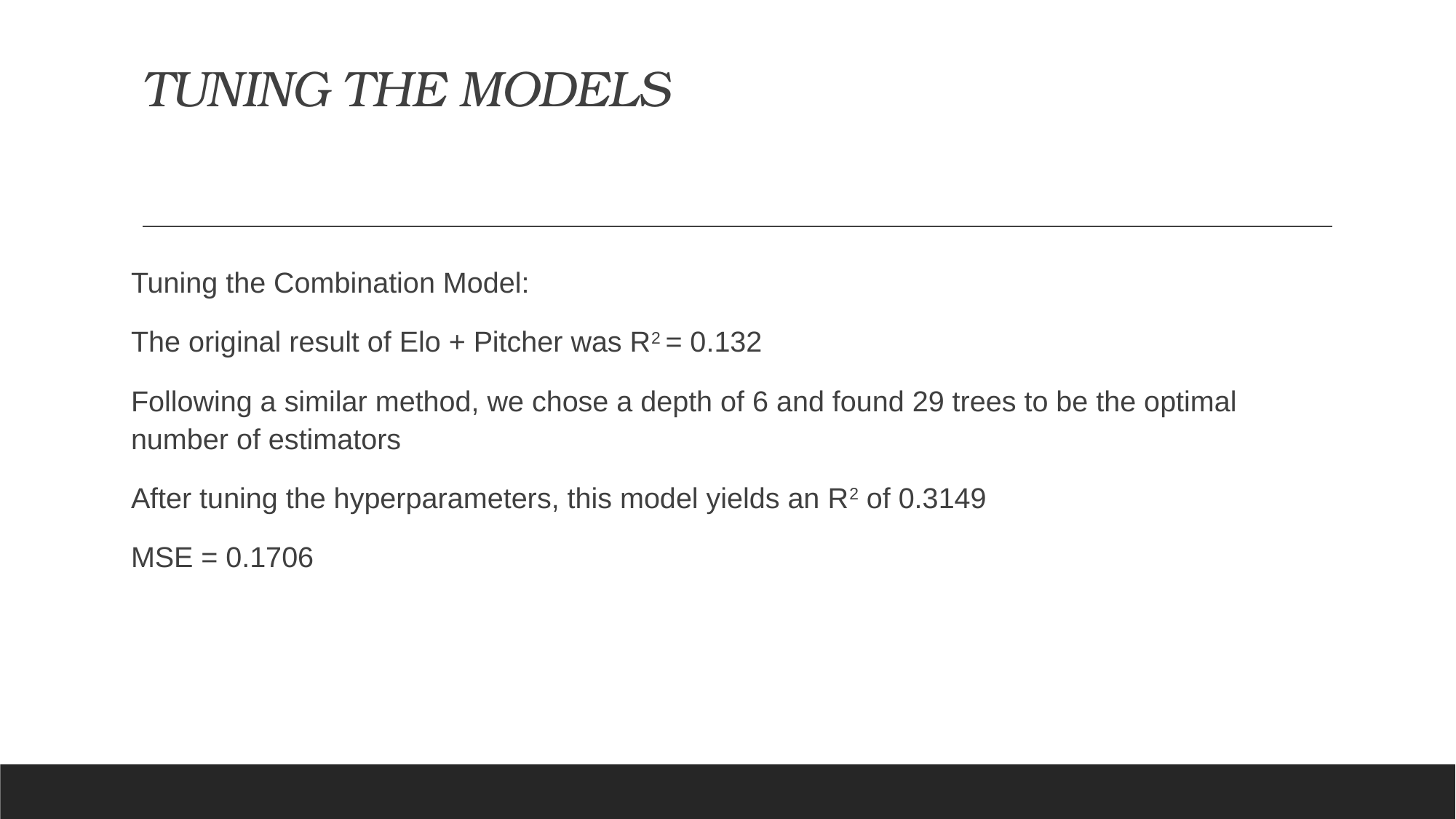

# TUNING THE MODELS
Tuning the Combination Model:
The original result of Elo + Pitcher was R2 = 0.132
Following a similar method, we chose a depth of 6 and found 29 trees to be the optimal number of estimators
After tuning the hyperparameters, this model yields an R2 of 0.3149
MSE = 0.1706